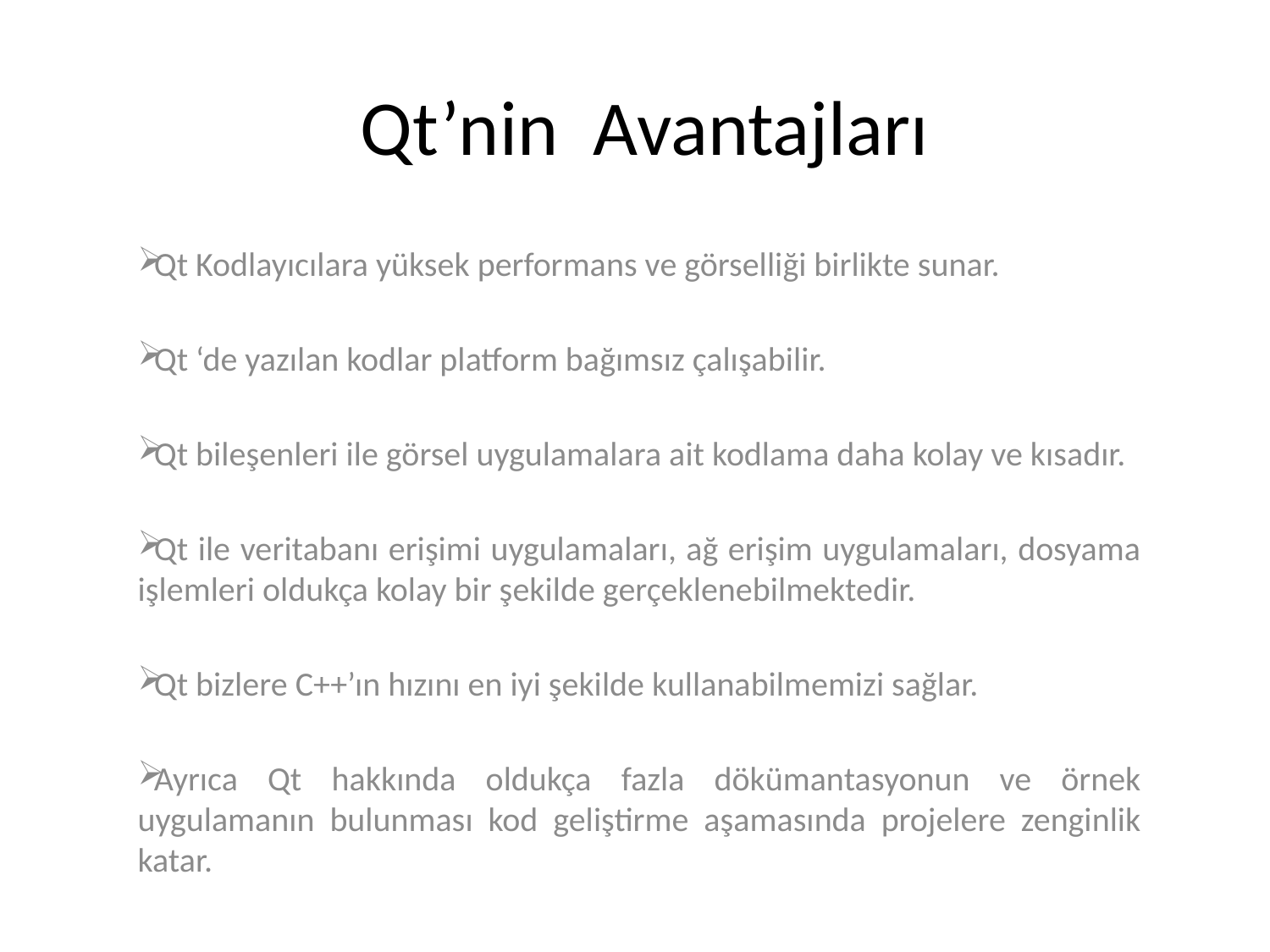

# Qt’nin  Avantajları
Qt Kodlayıcılara yüksek performans ve görselliği birlikte sunar.

Qt ‘de yazılan kodlar platform bağımsız çalışabilir.

Qt bileşenleri ile görsel uygulamalara ait kodlama daha kolay ve kısadır.

Qt ile veritabanı erişimi uygulamaları, ağ erişim uygulamaları, dosyama işlemleri oldukça kolay bir şekilde gerçeklenebilmektedir.

Qt bizlere C++’ın hızını en iyi şekilde kullanabilmemizi sağlar.

Ayrıca Qt hakkında oldukça fazla dökümantasyonun ve örnek uygulamanın bulunması kod geliştirme aşamasında projelere zenginlik katar.